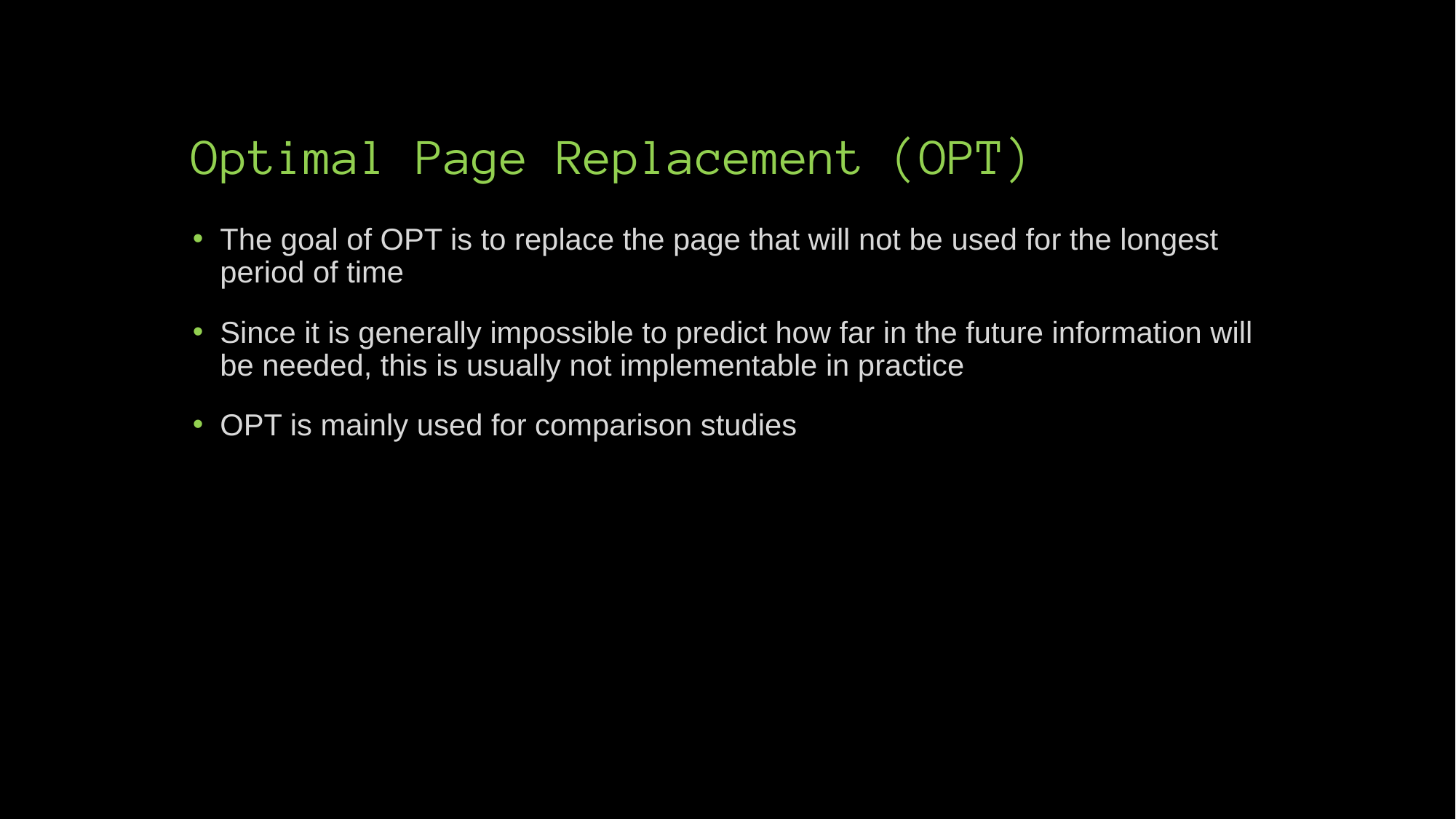

# Optimal Page Replacement (OPT)
The goal of OPT is to replace the page that will not be used for the longest period of time
Since it is generally impossible to predict how far in the future information will be needed, this is usually not implementable in practice
OPT is mainly used for comparison studies